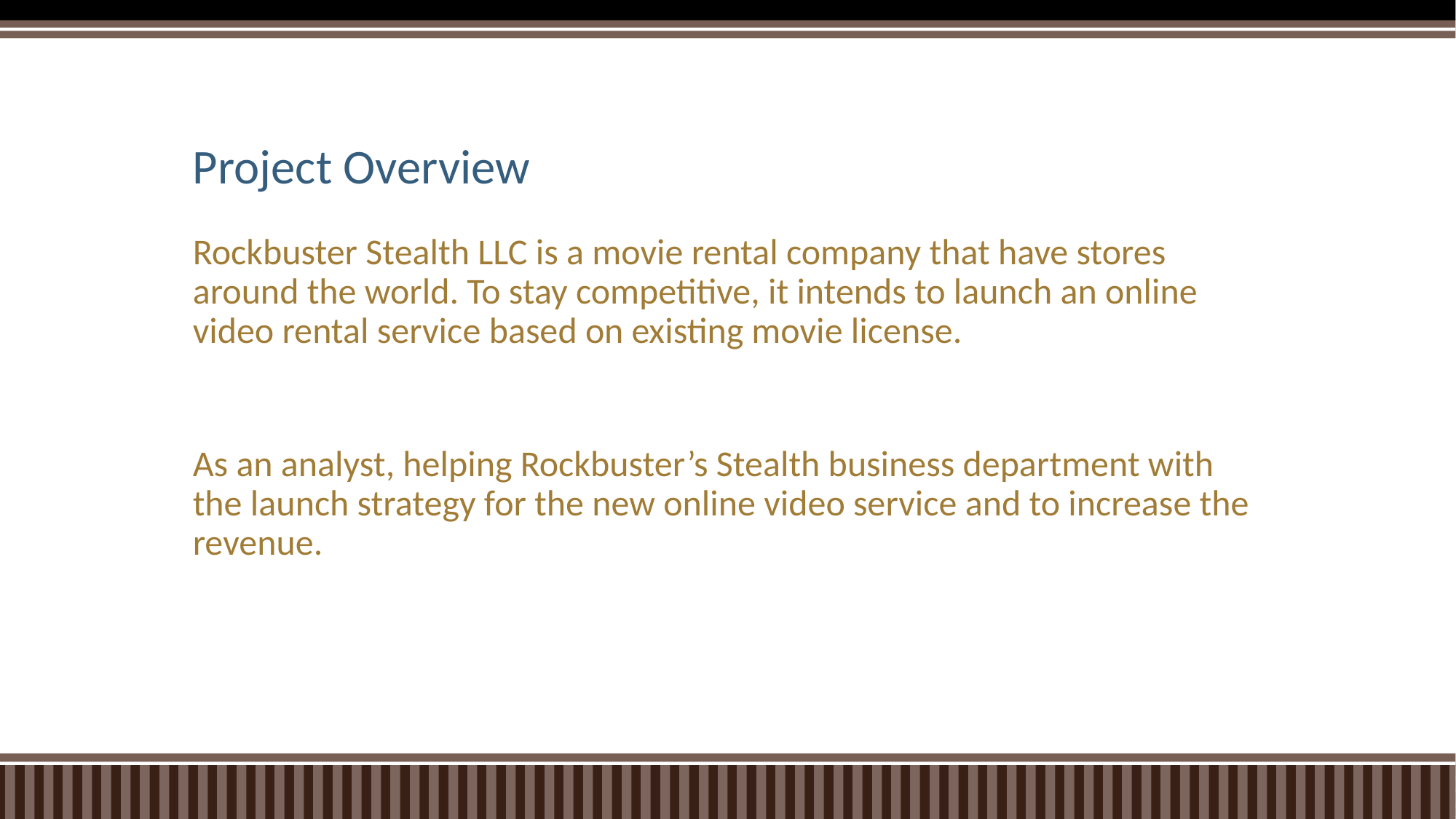

# Project Overview
Rockbuster Stealth LLC is a movie rental company that have stores around the world. To stay competitive, it intends to launch an online video rental service based on existing movie license.

As an analyst, helping Rockbuster’s Stealth business department with the launch strategy for the new online video service and to increase the revenue.